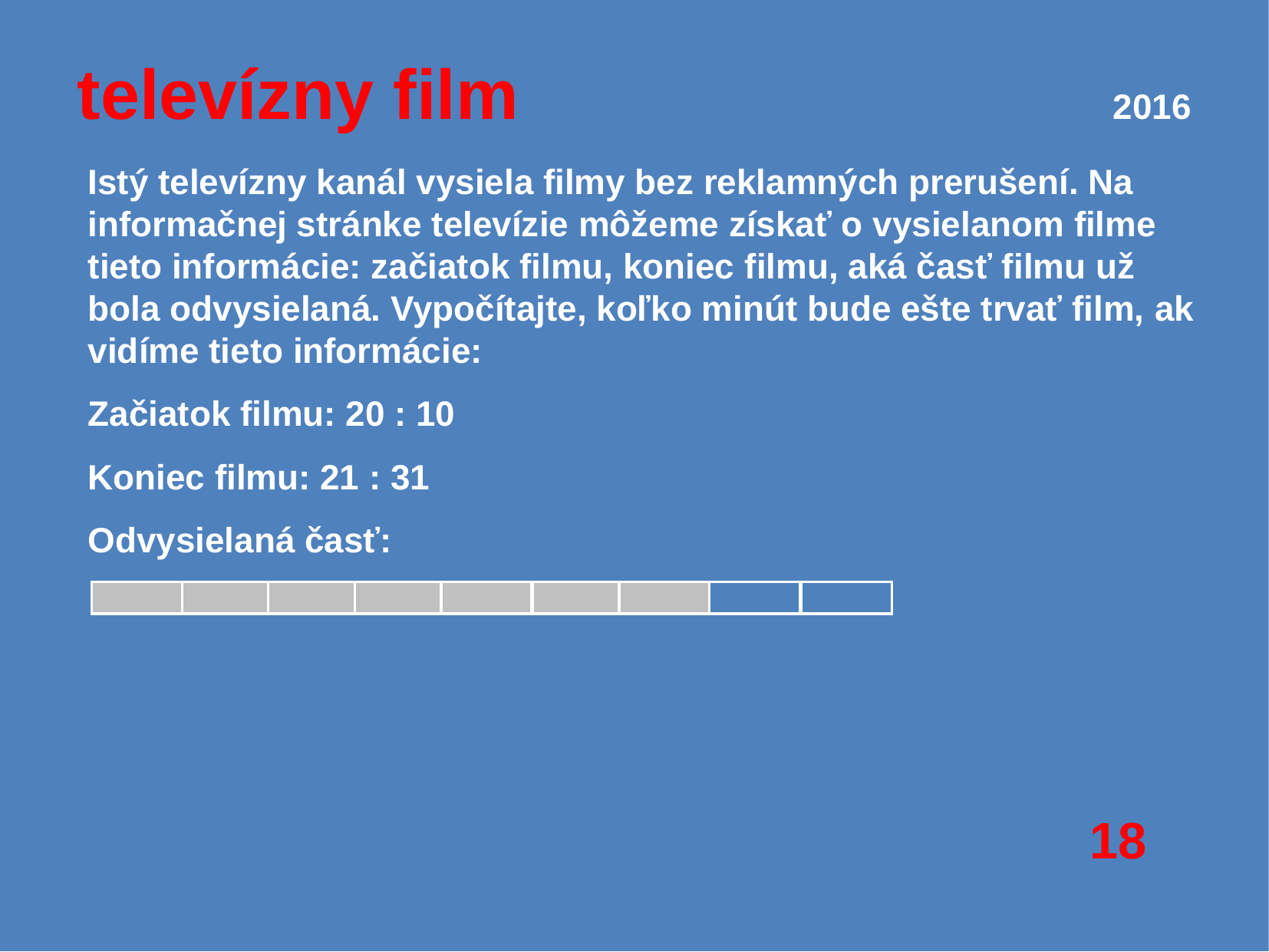

# televízny film						2016
Istý televízny kanál vysiela filmy bez reklamných prerušení. Na informačnej stránke televízie môžeme získať o vysielanom filme tieto informácie: začiatok filmu, koniec filmu, aká časť filmu už bola odvysielaná. Vypočítajte, koľko minút bude ešte trvať film, ak vidíme tieto informácie:
Začiatok filmu: 20 : 10
Koniec filmu: 21 : 31
Odvysielaná časť:

18